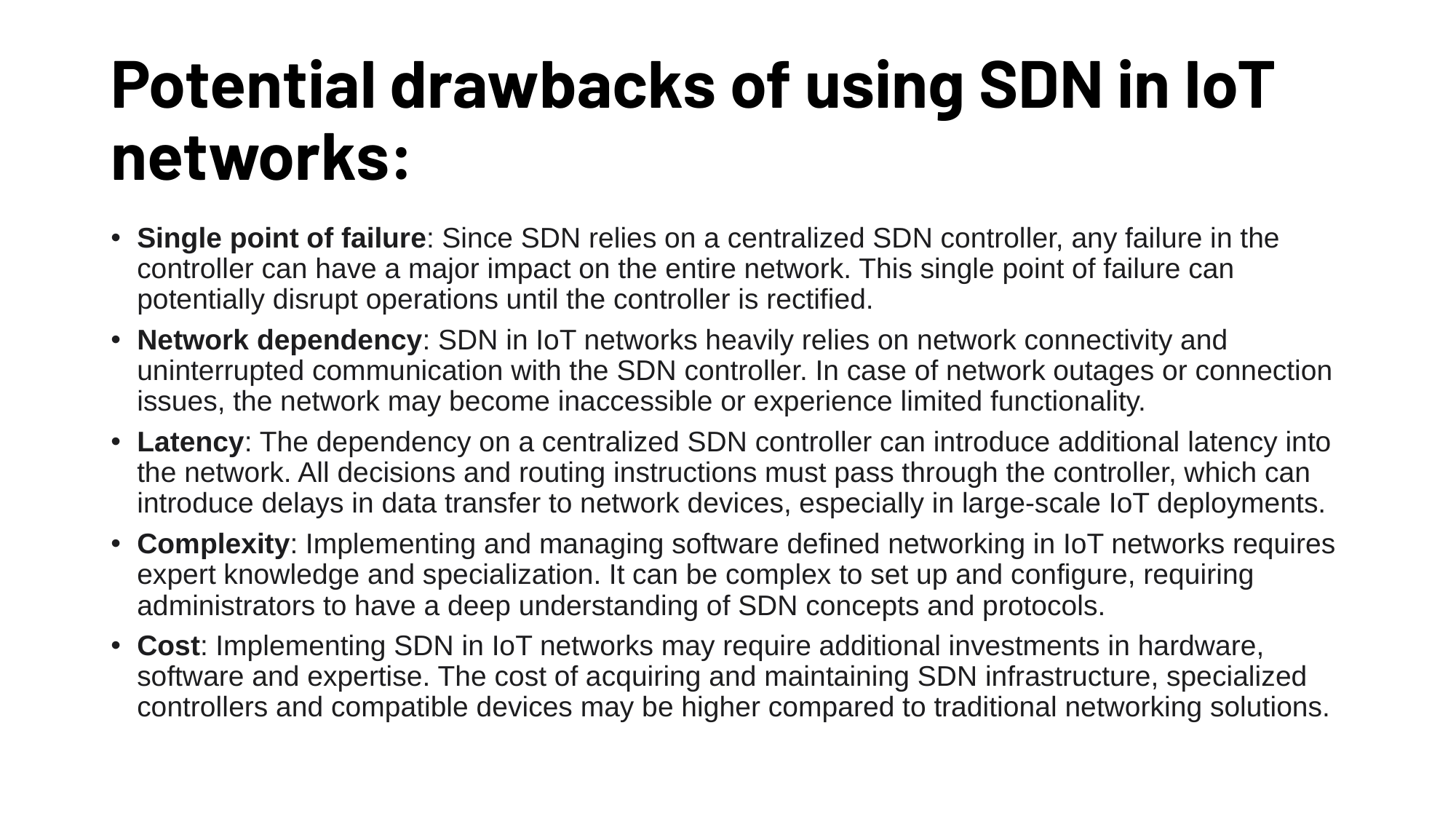

# Potential drawbacks of using SDN in IoT networks:
Single point of failure: Since SDN relies on a centralized SDN controller, any failure in the controller can have a major impact on the entire network. This single point of failure can potentially disrupt operations until the controller is rectified.
Network dependency: SDN in IoT networks heavily relies on network connectivity and uninterrupted communication with the SDN controller. In case of network outages or connection issues, the network may become inaccessible or experience limited functionality.
Latency: The dependency on a centralized SDN controller can introduce additional latency into the network. All decisions and routing instructions must pass through the controller, which can introduce delays in data transfer to network devices, especially in large-scale IoT deployments.
Complexity: Implementing and managing software defined networking in IoT networks requires expert knowledge and specialization. It can be complex to set up and configure, requiring administrators to have a deep understanding of SDN concepts and protocols.
Cost: Implementing SDN in IoT networks may require additional investments in hardware, software and expertise. The cost of acquiring and maintaining SDN infrastructure, specialized controllers and compatible devices may be higher compared to traditional networking solutions.